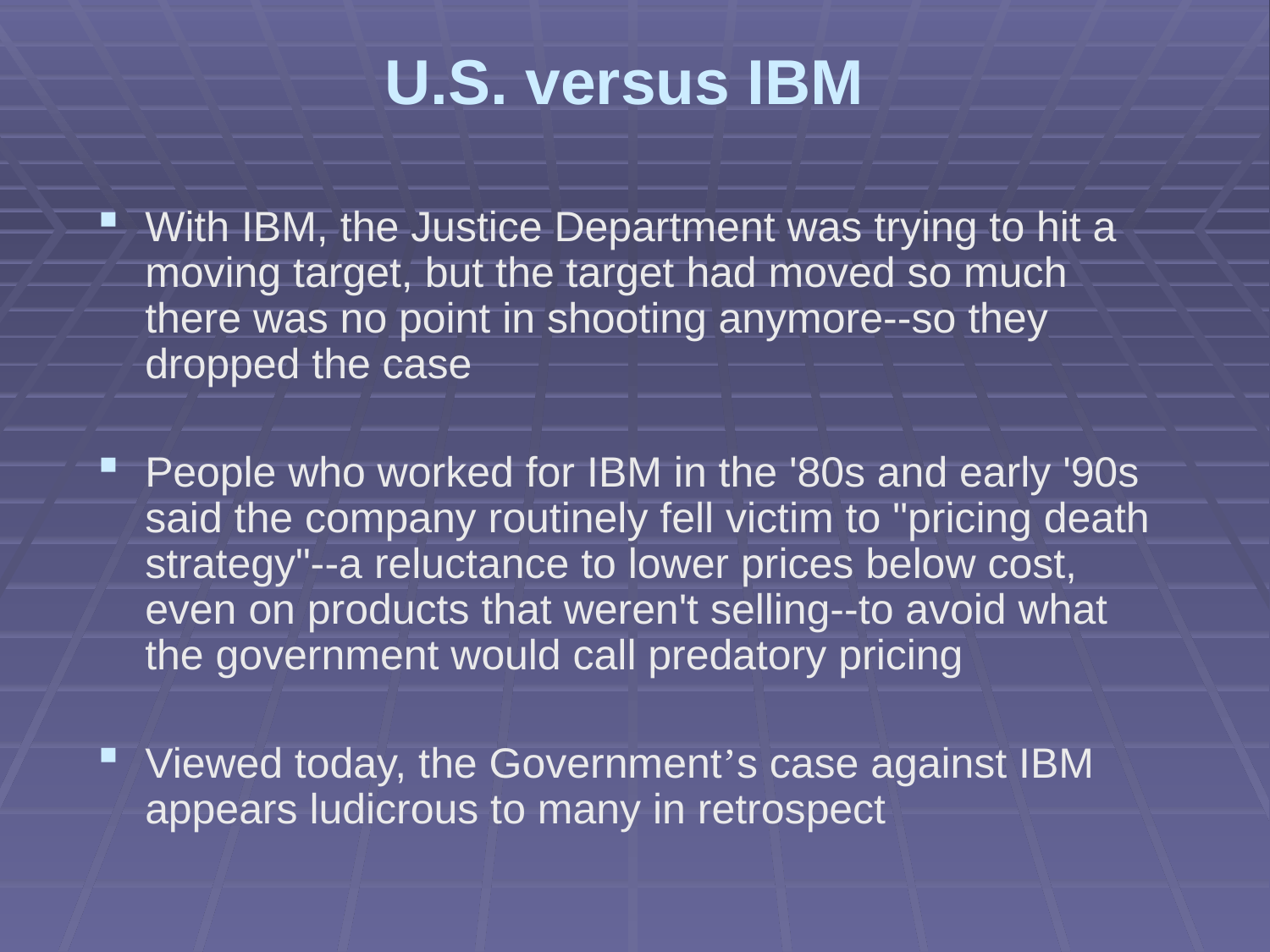

# U.S. versus IBM

With IBM, the Justice Department was trying to hit a moving target, but the target had moved so much there was no point in shooting anymore--so they dropped the case

People who worked for IBM in the '80s and early '90s said the company routinely fell victim to "pricing death strategy"--a reluctance to lower prices below cost, even on products that weren't selling--to avoid what the government would call predatory pricing

Viewed today, the Government’s case against IBM appears ludicrous to many in retrospect